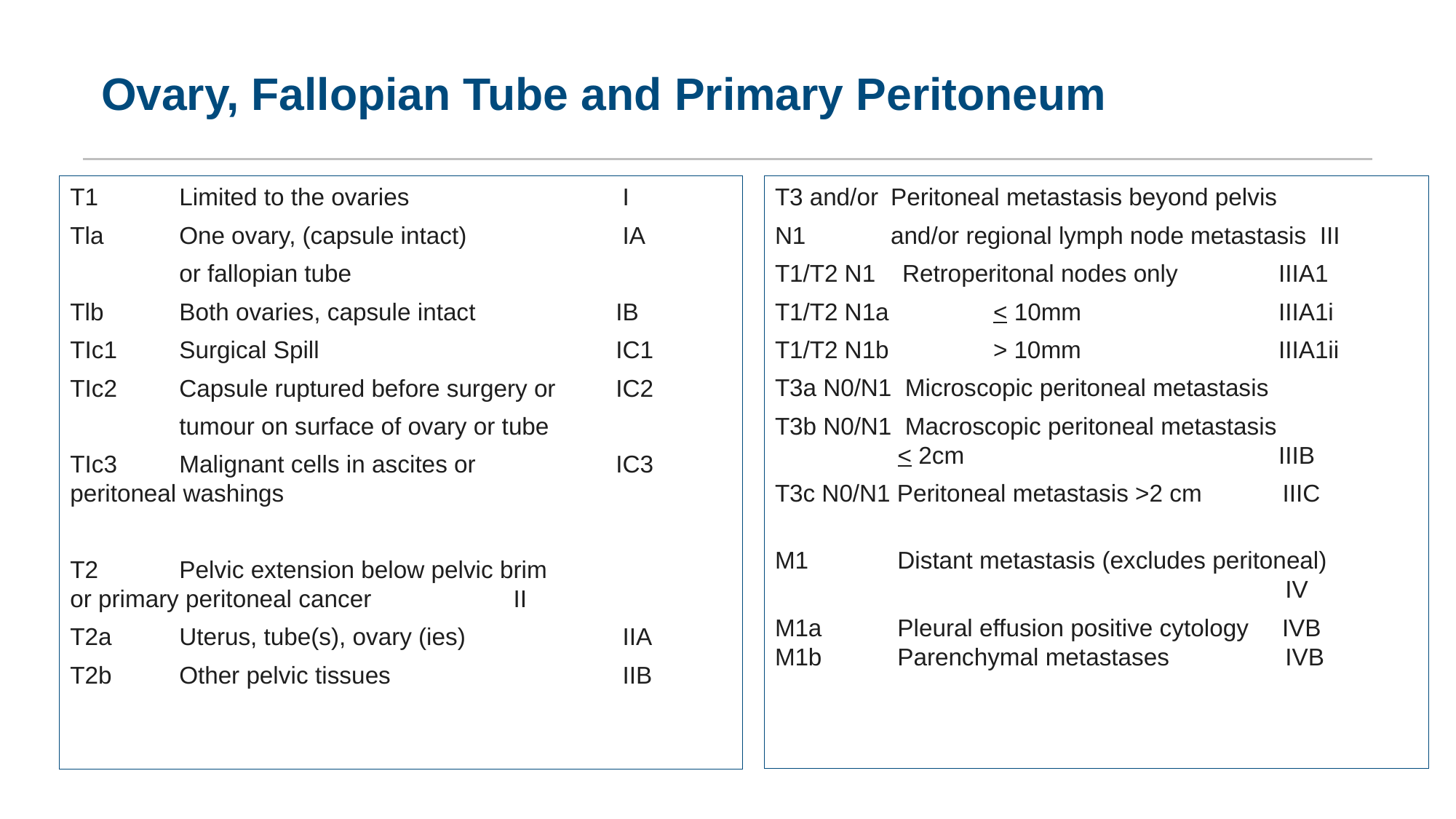

Ovary, Fallopian Tube and Primary Peritoneum
T1	Limited to the ovaries            	            	 I
Tla	One ovary, (capsule intact) 	            	 IA
	or fallopian tube
Tlb	Both ovaries, capsule intact	            	IB
TIc1	Surgical Spill		        	IC1
TIc2	Capsule ruptured before surgery or         IC2
	tumour on surface of ovary or tube
TIc3 	Malignant cells in ascites or	      	IC3	peritoneal washings

T2	Pelvic extension below pelvic brim	 	or primary peritoneal cancer	           	 II
T2a	Uterus, tube(s), ovary (ies)	           	 IIA
T2b	Other pelvic tissues		           	 IIB

T3 and/or	 Peritoneal metastasis beyond pelvis
N1	 and/or regional lymph node metastasis  III
T1/T2 N1    Retroperitonal nodes only	          IIIA1
T1/T2 N1a 	< 10mm	  	          IIIA1i
T1/T2 N1b 	> 10mm	      	          IIIA1ii
T3a N0/N1  Microscopic peritoneal metastasis
T3b N0/N1  Macroscopic peritoneal metastasis		  < 2cm      	   	          IIIB
T3c N0/N1 Peritoneal metastasis >2 cm            IIIC
M1	  Distant metastasis (excludes peritoneal)  				           IV
M1a	  Pleural effusion positive cytology     IVB         M1b	  Parenchymal metastases	           IVB